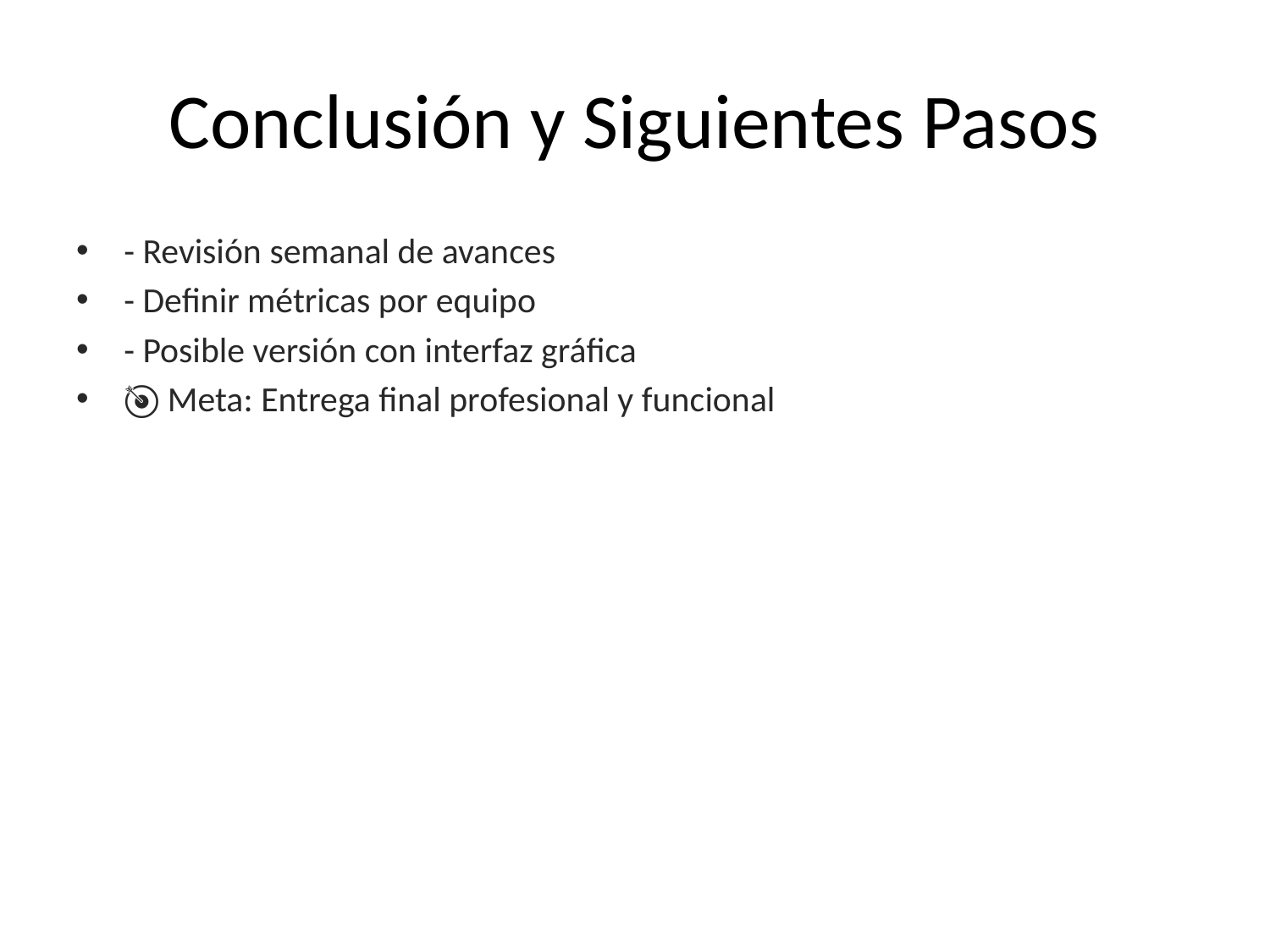

# Conclusión y Siguientes Pasos
- Revisión semanal de avances
- Definir métricas por equipo
- Posible versión con interfaz gráfica
🎯 Meta: Entrega final profesional y funcional